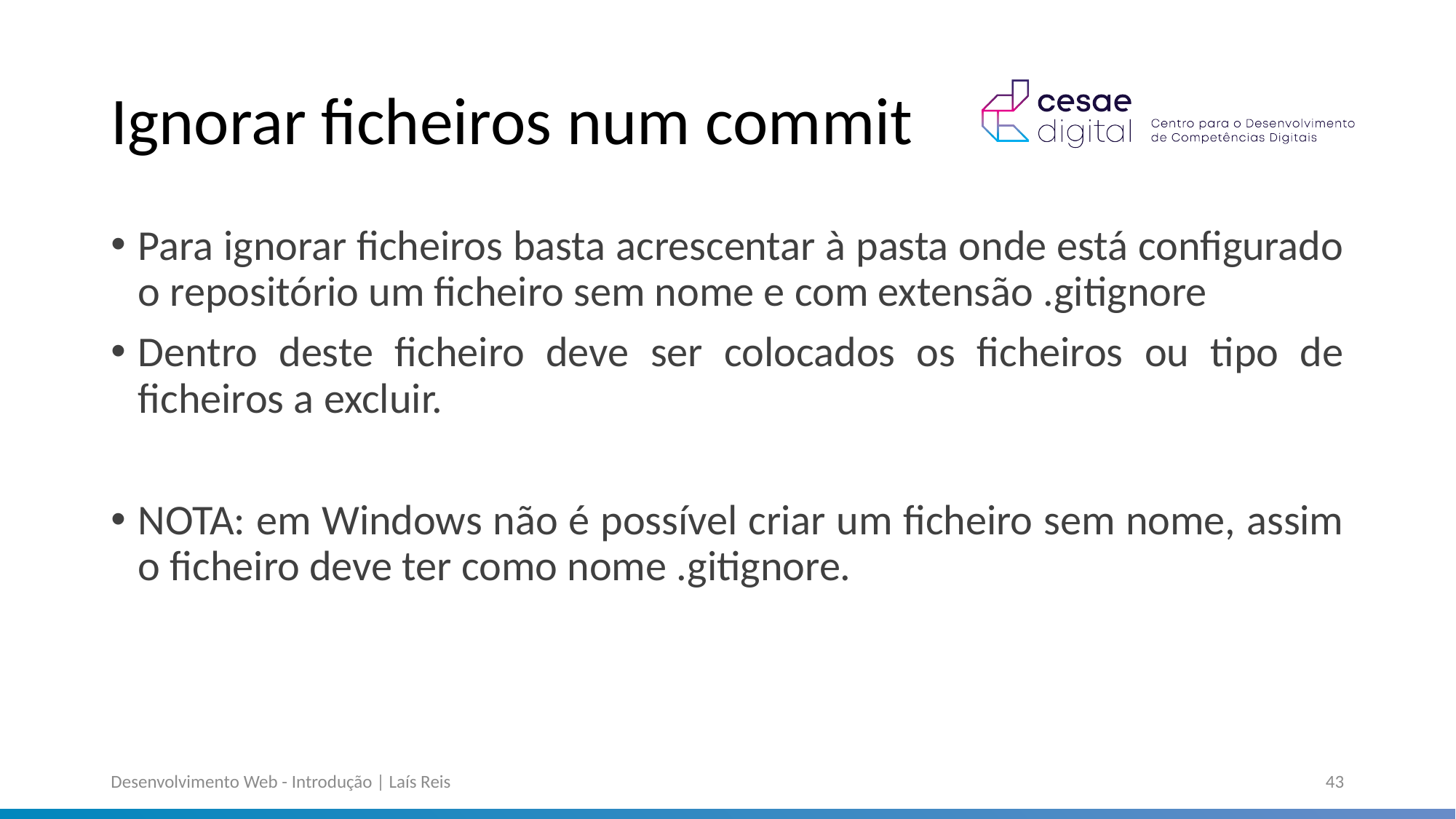

# Ignorar ficheiros num commit
Para ignorar ficheiros basta acrescentar à pasta onde está configurado o repositório um ficheiro sem nome e com extensão .gitignore
Dentro deste ficheiro deve ser colocados os ficheiros ou tipo de ficheiros a excluir.

NOTA: em Windows não é possível criar um ficheiro sem nome, assim o ficheiro deve ter como nome .gitignore.
Desenvolvimento Web - Introdução | Laís Reis
43